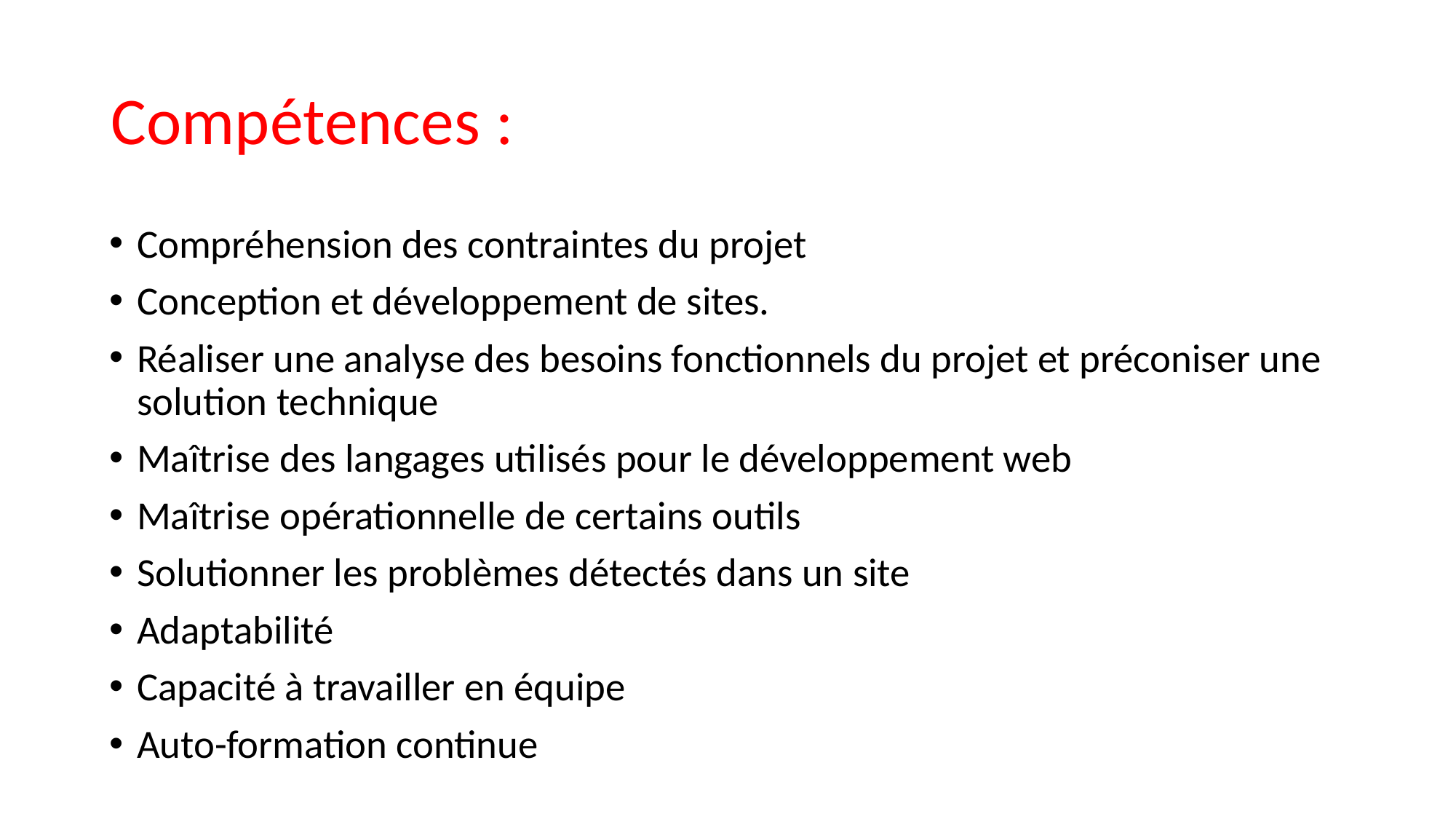

# Compétences :
Compréhension des contraintes du projet
Conception et développement de sites.
Réaliser une analyse des besoins fonctionnels du projet et préconiser une solution technique
Maîtrise des langages utilisés pour le développement web
Maîtrise opérationnelle de certains outils
Solutionner les problèmes détectés dans un site
Adaptabilité
Capacité à travailler en équipe
Auto-formation continue